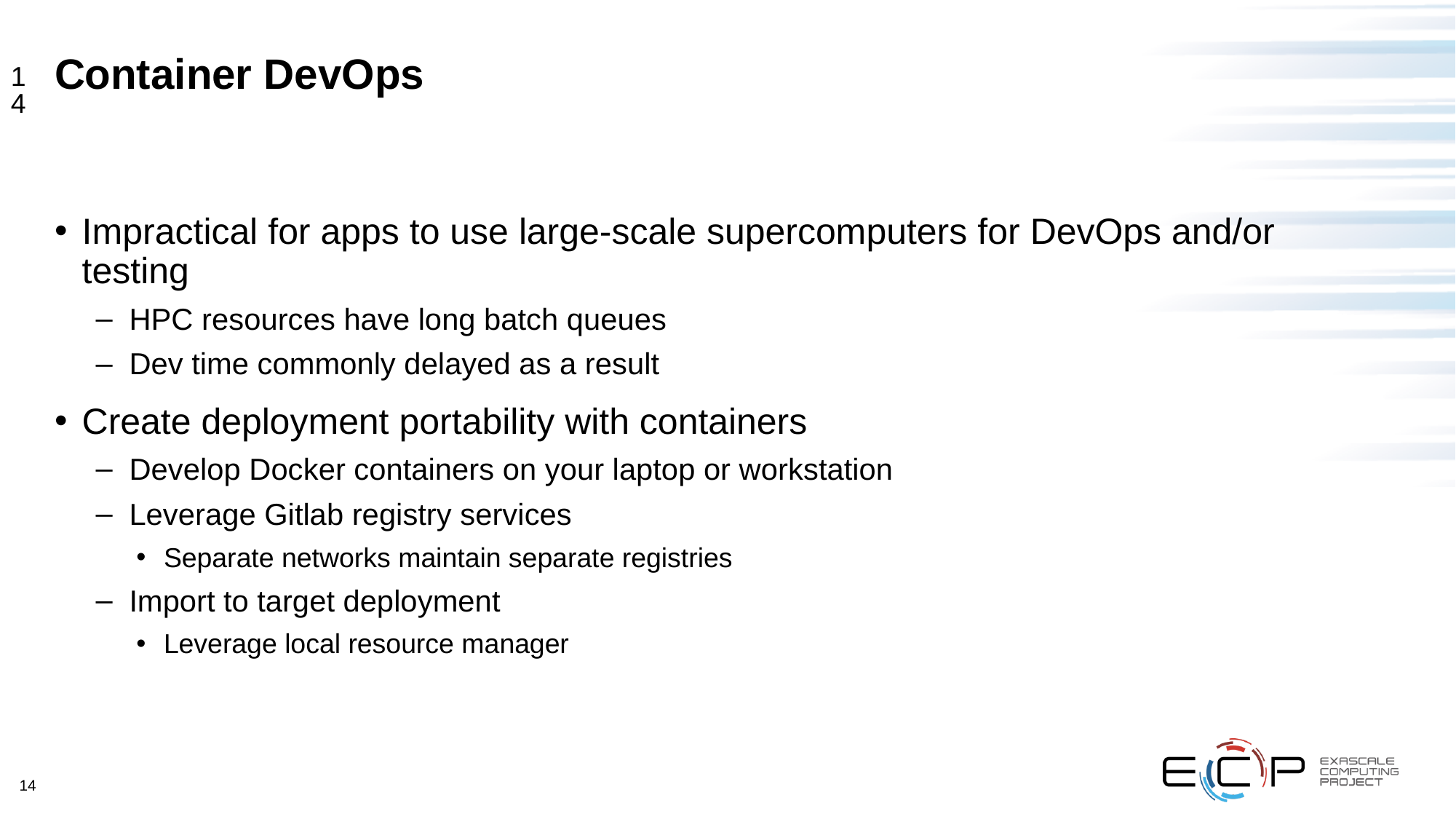

# Container DevOps
14
Impractical for apps to use large-scale supercomputers for DevOps and/or testing
HPC resources have long batch queues
Dev time commonly delayed as a result
Create deployment portability with containers
Develop Docker containers on your laptop or workstation
Leverage Gitlab registry services
Separate networks maintain separate registries
Import to target deployment
Leverage local resource manager